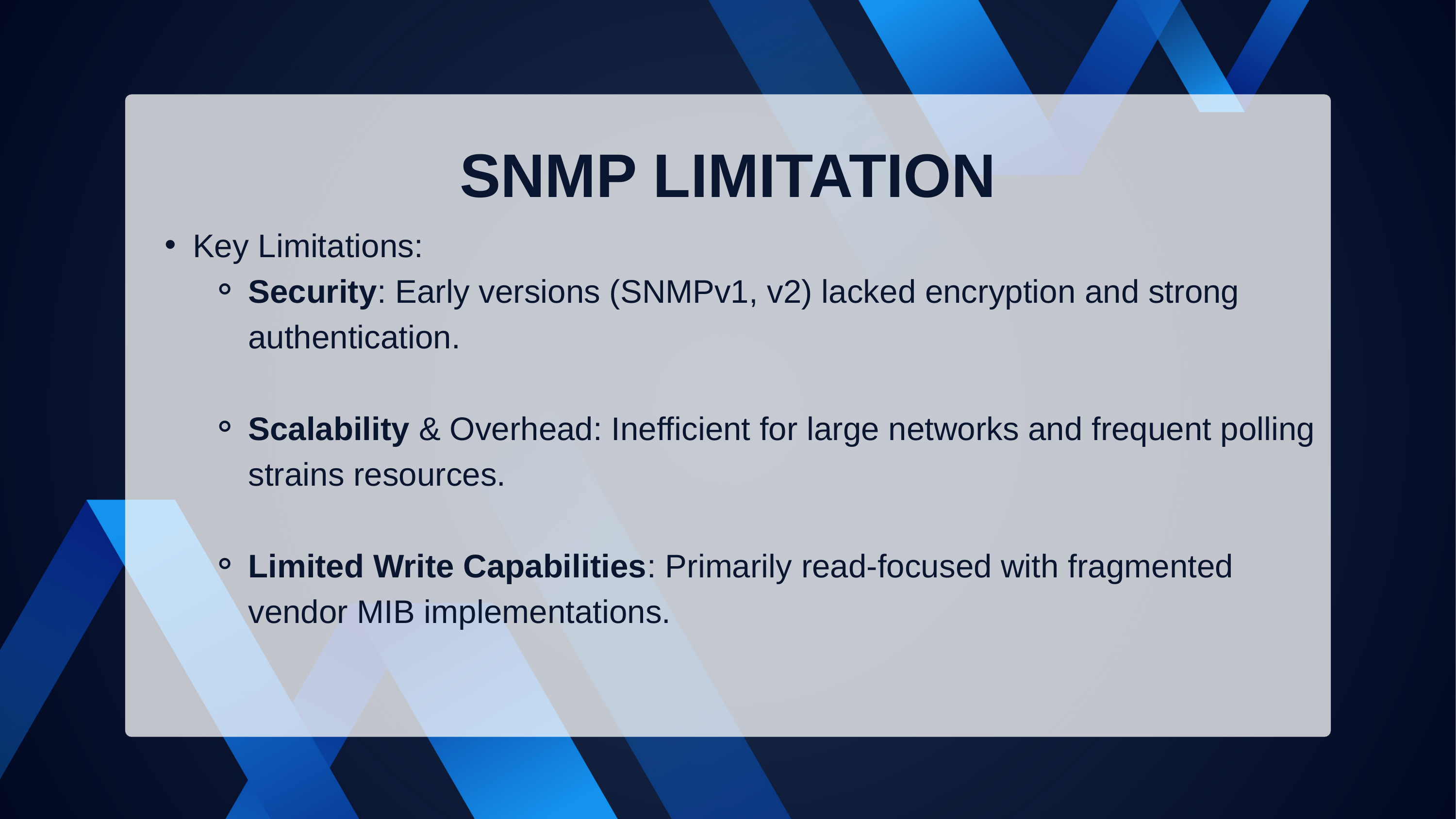

SNMP LIMITATION
Key Limitations:
Security: Early versions (SNMPv1, v2) lacked encryption and strong authentication.

Scalability & Overhead: Inefficient for large networks and frequent polling strains resources.

Limited Write Capabilities: Primarily read-focused with fragmented vendor MIB implementations.